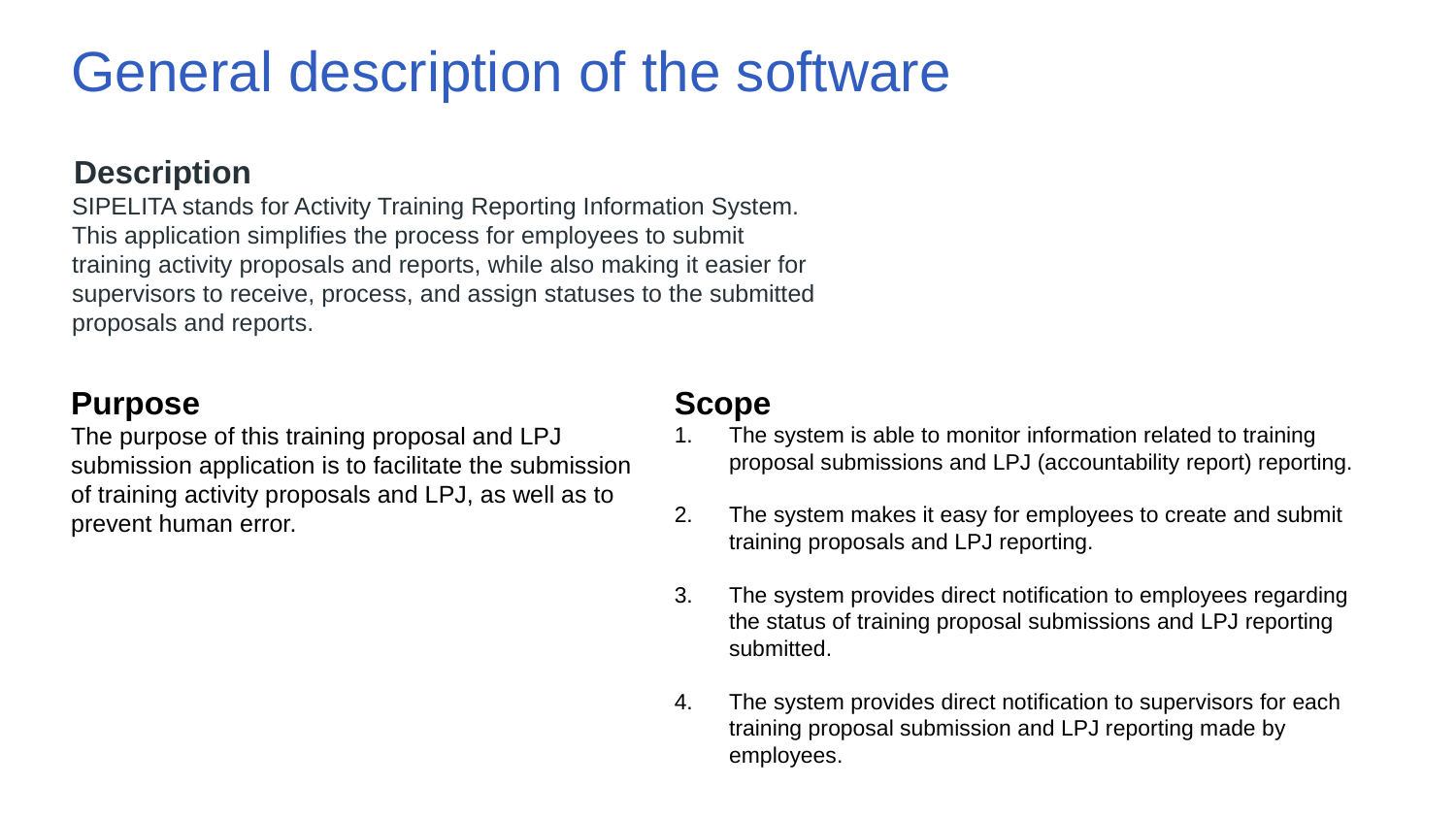

# General description of the software
Description
SIPELITA stands for Activity Training Reporting Information System. This application simplifies the process for employees to submit training activity proposals and reports, while also making it easier for supervisors to receive, process, and assign statuses to the submitted proposals and reports.
Purpose
The purpose of this training proposal and LPJ submission application is to facilitate the submission of training activity proposals and LPJ, as well as to prevent human error.

Scope
The system is able to monitor information related to training proposal submissions and LPJ (accountability report) reporting.

The system makes it easy for employees to create and submit training proposals and LPJ reporting.

The system provides direct notification to employees regarding the status of training proposal submissions and LPJ reporting submitted.

The system provides direct notification to supervisors for each training proposal submission and LPJ reporting made by employees.